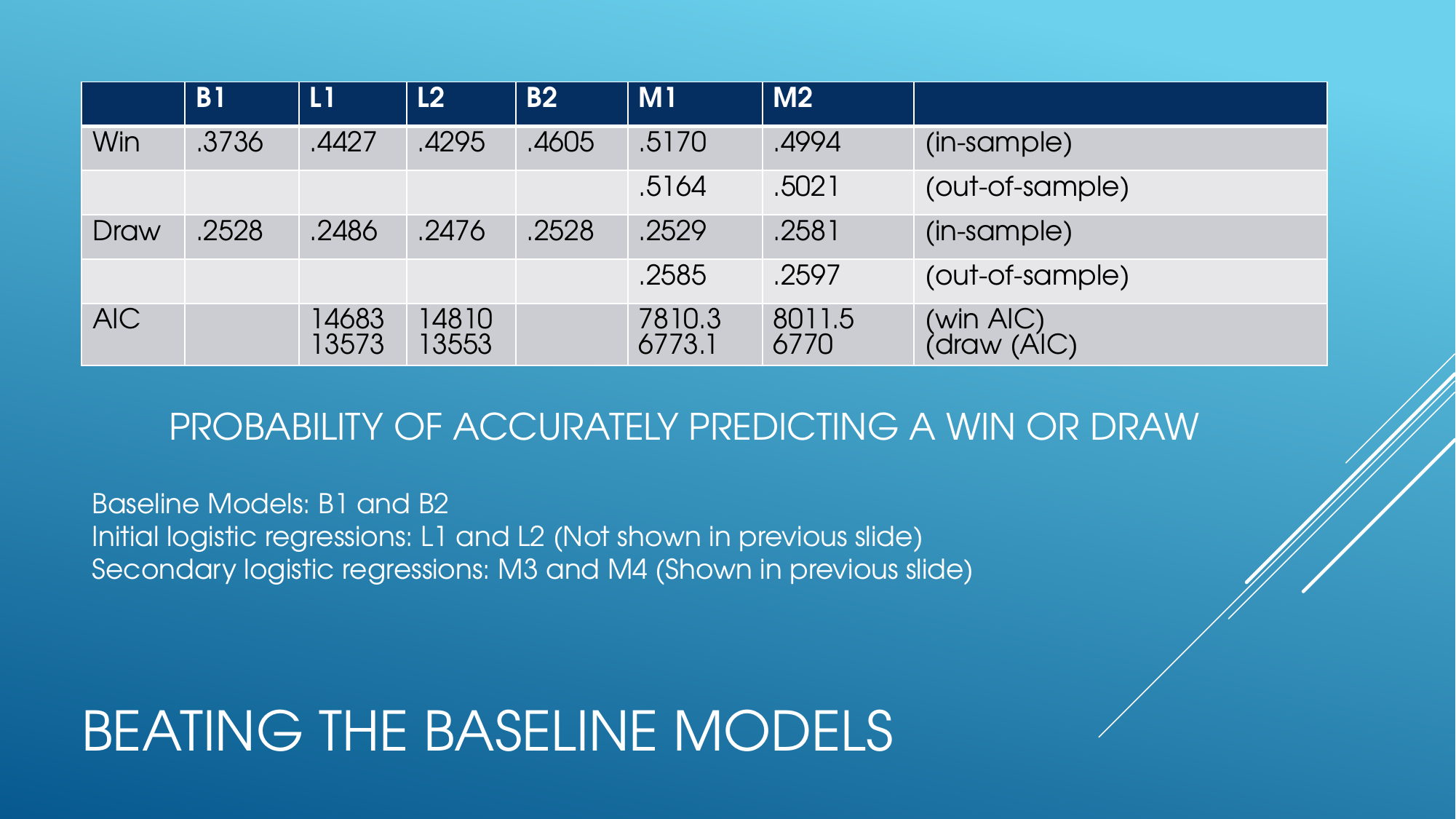

|  | B1 | L1 | L2 | B2 | M1 | M2 |  |
| --- | --- | --- | --- | --- | --- | --- | --- |
| Win | .3736 | .4427 | .4295 | .4605 | .5170 | .4994 | (in-sample) |
|  |  |  |  |  | .5164 | .5021 | (out-of-sample) |
| Draw | .2528 | .2486 | .2476 | .2528 | .2529 | .2581 | (in-sample) |
|  |  |  |  |  | .2585 | .2597 | (out-of-sample) |
| AIC |  | 14683 13573 | 14810 13553 |  | 7810.3 6773.1 | 8011.5 6770 | (win AIC) (draw (AIC) |
PROBABILITY OF ACCURATELY PREDICTING A WIN OR DRAW
Baseline Models: B1 and B2
Initial logistic regressions: L1 and L2 (Not shown in previous slide)
Secondary logistic regressions: M3 and M4 (Shown in previous slide)
# Beating the baseline models